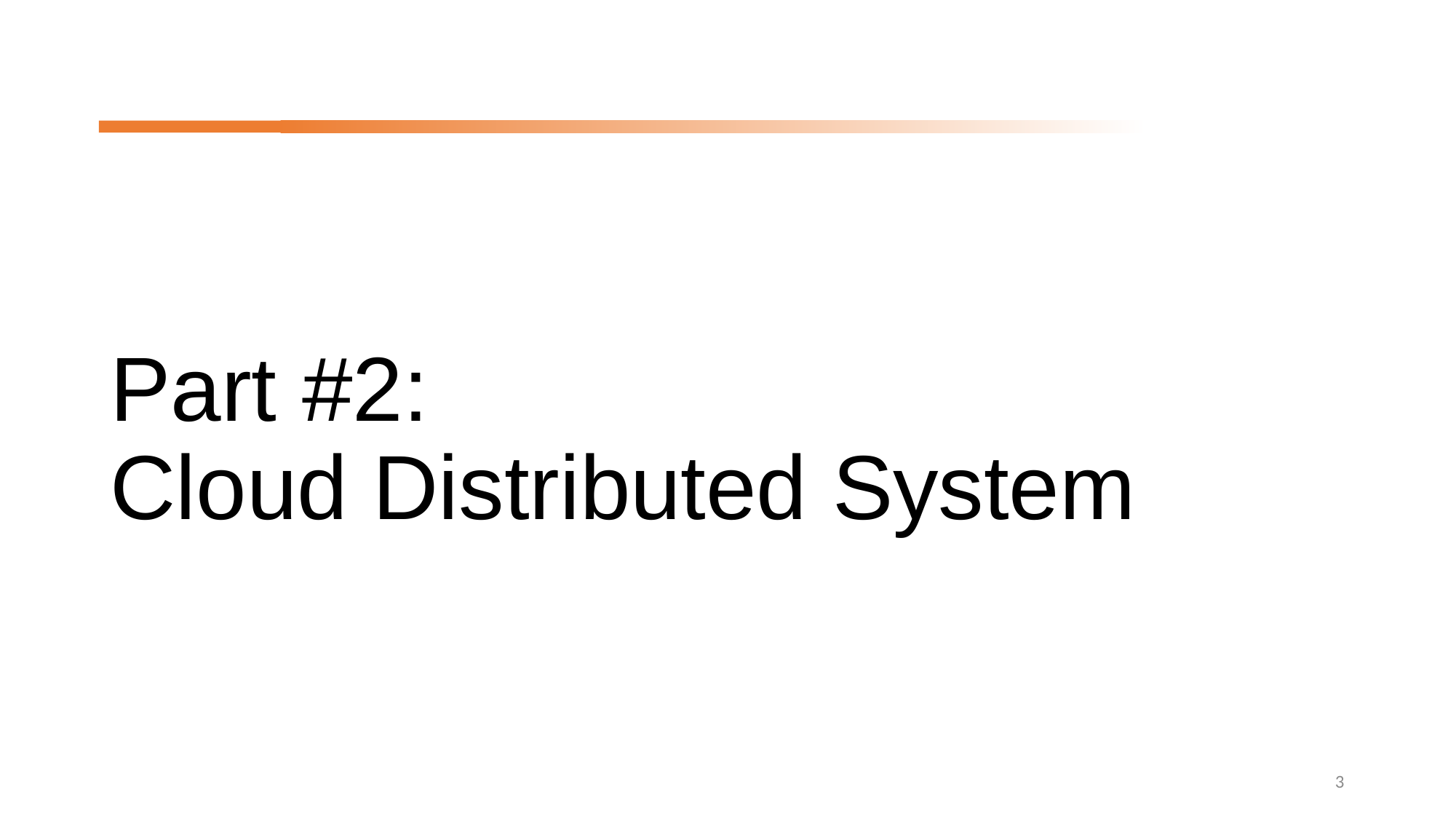

# Part #2: Cloud Distributed System

3